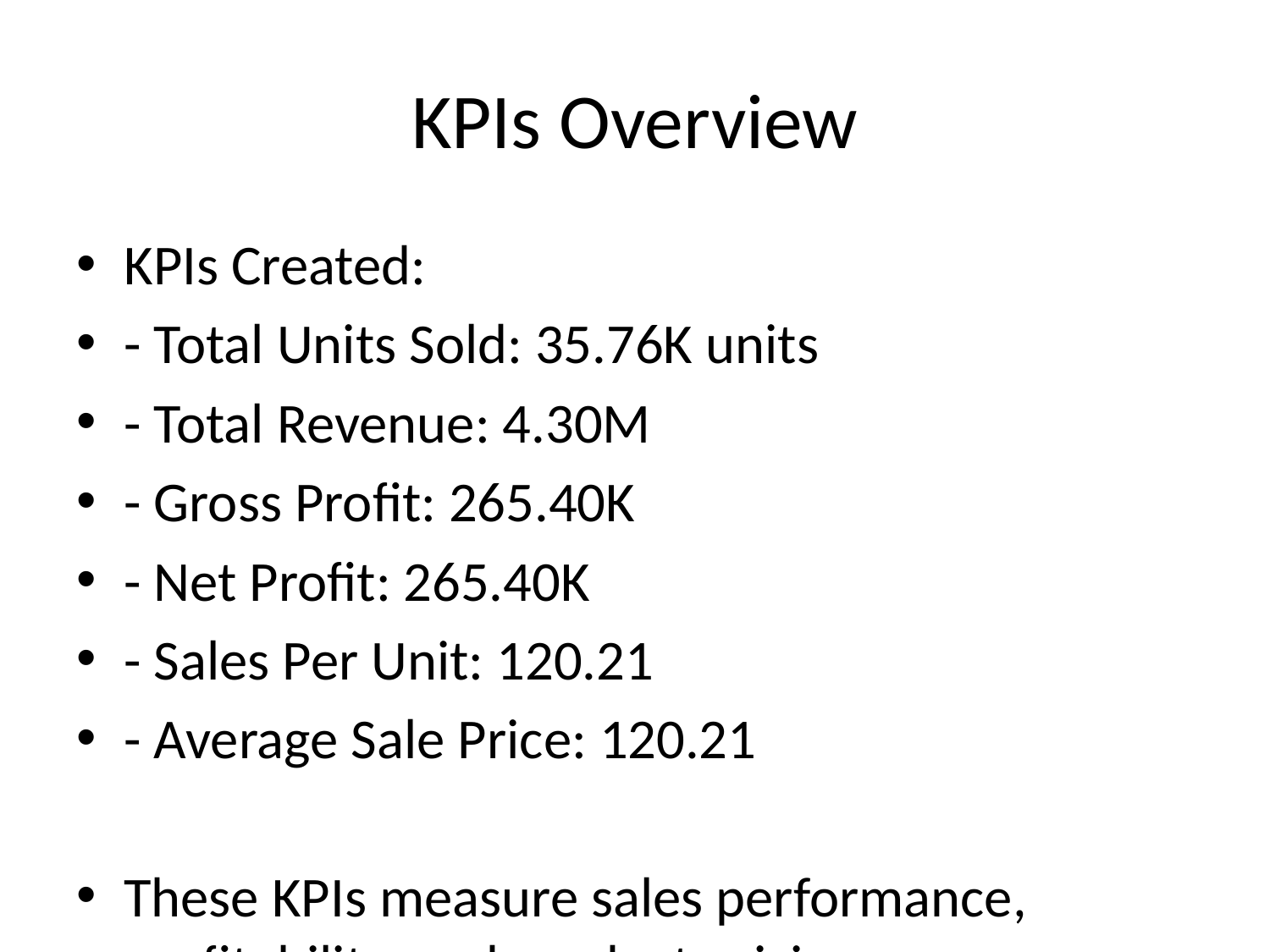

# KPIs Overview
KPIs Created:
- Total Units Sold: 35.76K units
- Total Revenue: 4.30M
- Gross Profit: 265.40K
- Net Profit: 265.40K
- Sales Per Unit: 120.21
- Average Sale Price: 120.21

These KPIs measure sales performance, profitability, and product pricing across different countries and segments.